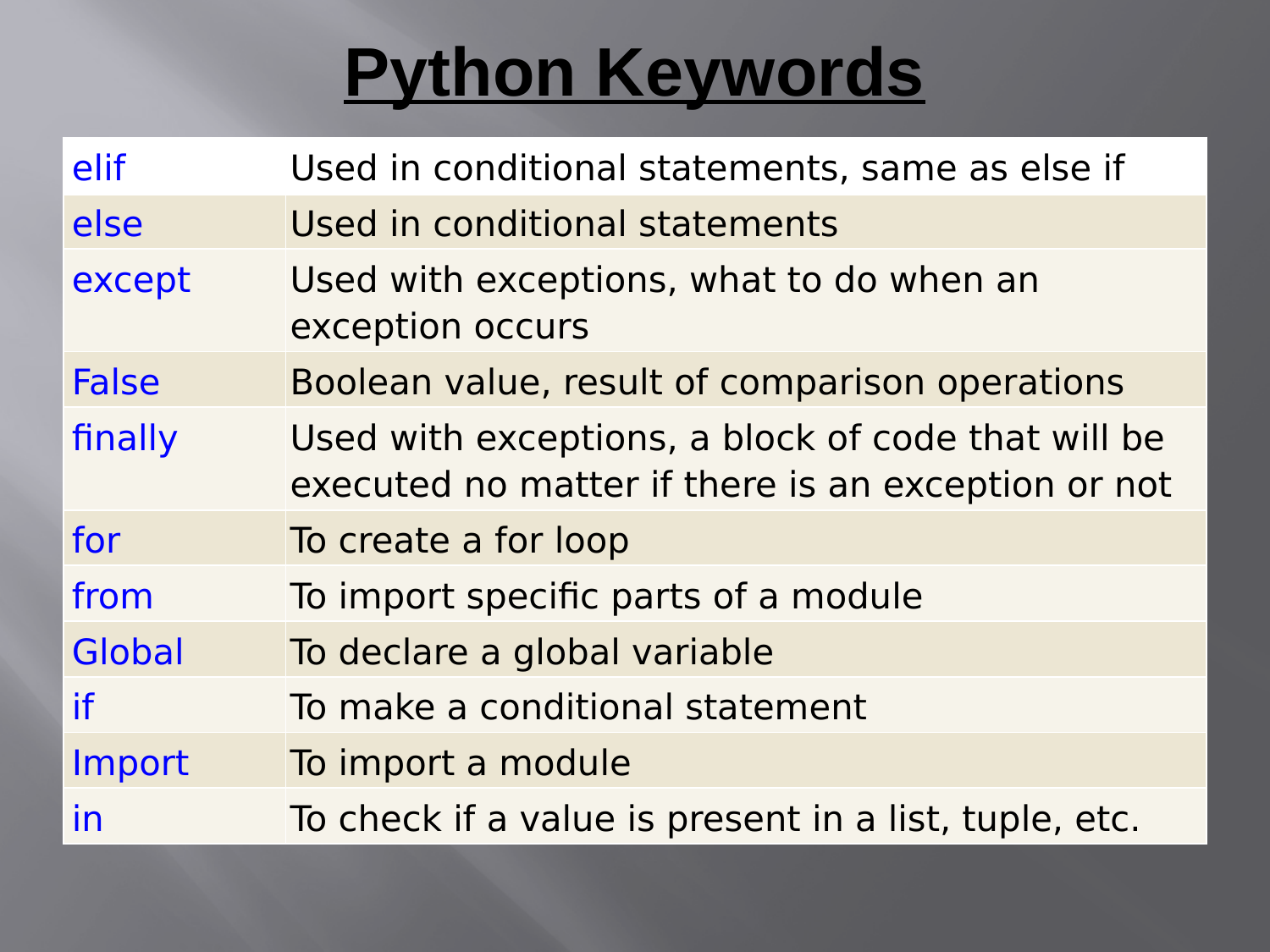

# Python Keywords
| elif | Used in conditional statements, same as else if |
| --- | --- |
| else | Used in conditional statements |
| except | Used with exceptions, what to do when an exception occurs |
| False | Boolean value, result of comparison operations |
| finally | Used with exceptions, a block of code that will be executed no matter if there is an exception or not |
| for | To create a for loop |
| from | To import specific parts of a module |
| Global | To declare a global variable |
| if | To make a conditional statement |
| Import | To import a module |
| in | To check if a value is present in a list, tuple, etc. |